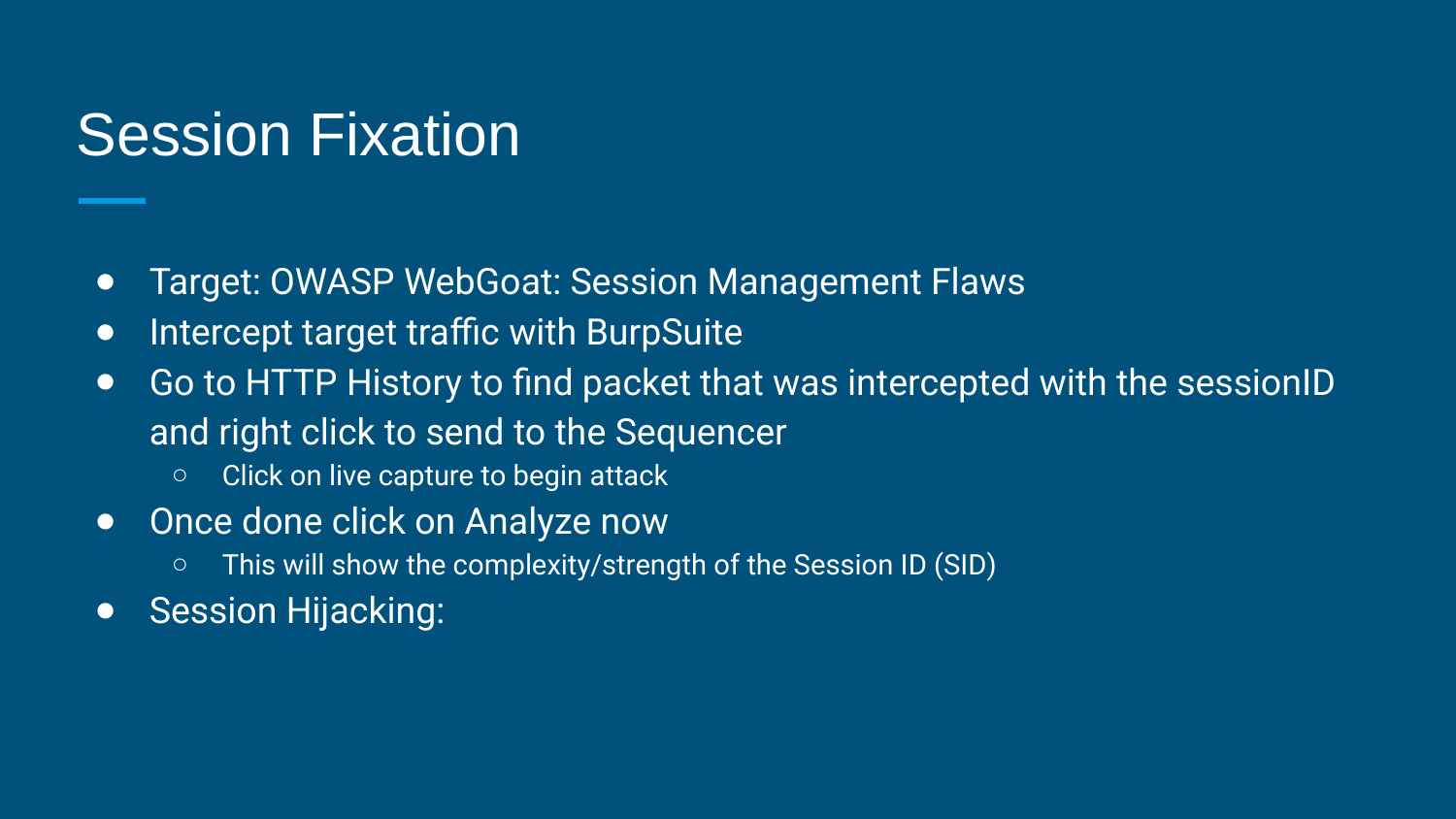

# Session Fixation
Target: OWASP WebGoat: Session Management Flaws
Intercept target traffic with BurpSuite
Go to HTTP History to find packet that was intercepted with the sessionID and right click to send to the Sequencer
Click on live capture to begin attack
Once done click on Analyze now
This will show the complexity/strength of the Session ID (SID)
Session Hijacking: